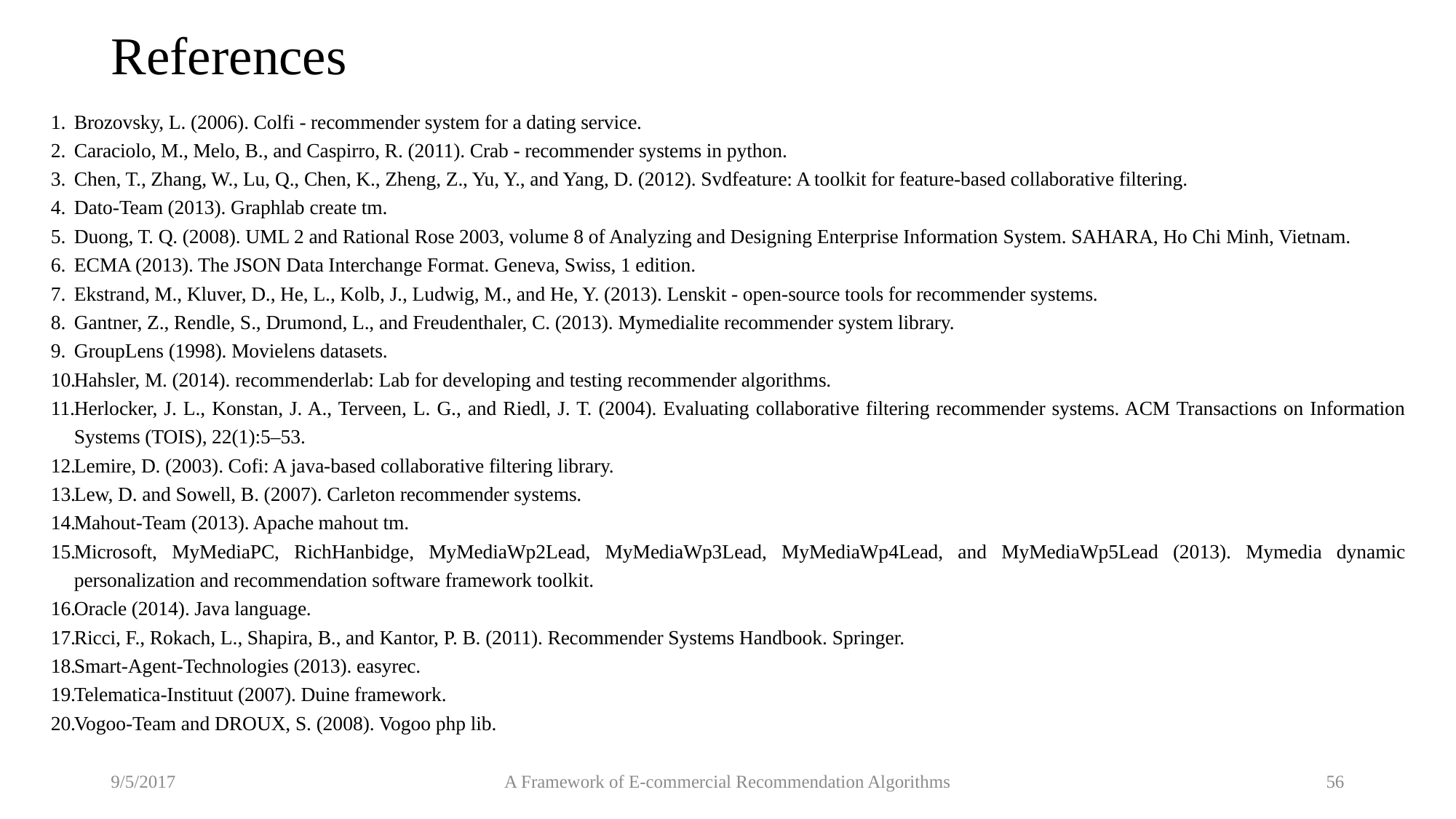

# References
Brozovsky, L. (2006). Colfi - recommender system for a dating service.
Caraciolo, M., Melo, B., and Caspirro, R. (2011). Crab - recommender systems in python.
Chen, T., Zhang, W., Lu, Q., Chen, K., Zheng, Z., Yu, Y., and Yang, D. (2012). Svdfeature: A toolkit for feature-based collaborative filtering.
Dato-Team (2013). Graphlab create tm.
Duong, T. Q. (2008). UML 2 and Rational Rose 2003, volume 8 of Analyzing and Designing Enterprise Information System. SAHARA, Ho Chi Minh, Vietnam.
ECMA (2013). The JSON Data Interchange Format. Geneva, Swiss, 1 edition.
Ekstrand, M., Kluver, D., He, L., Kolb, J., Ludwig, M., and He, Y. (2013). Lenskit - open-source tools for recommender systems.
Gantner, Z., Rendle, S., Drumond, L., and Freudenthaler, C. (2013). Mymedialite recommender system library.
GroupLens (1998). Movielens datasets.
Hahsler, M. (2014). recommenderlab: Lab for developing and testing recommender algorithms.
Herlocker, J. L., Konstan, J. A., Terveen, L. G., and Riedl, J. T. (2004). Evaluating collaborative filtering recommender systems. ACM Transactions on Information Systems (TOIS), 22(1):5–53.
Lemire, D. (2003). Cofi: A java-based collaborative filtering library.
Lew, D. and Sowell, B. (2007). Carleton recommender systems.
Mahout-Team (2013). Apache mahout tm.
Microsoft, MyMediaPC, RichHanbidge, MyMediaWp2Lead, MyMediaWp3Lead, MyMediaWp4Lead, and MyMediaWp5Lead (2013). Mymedia dynamic personalization and recommendation software framework toolkit.
Oracle (2014). Java language.
Ricci, F., Rokach, L., Shapira, B., and Kantor, P. B. (2011). Recommender Systems Handbook. Springer.
Smart-Agent-Technologies (2013). easyrec.
Telematica-Instituut (2007). Duine framework.
Vogoo-Team and DROUX, S. (2008). Vogoo php lib.
9/5/2017
A Framework of E-commercial Recommendation Algorithms
56